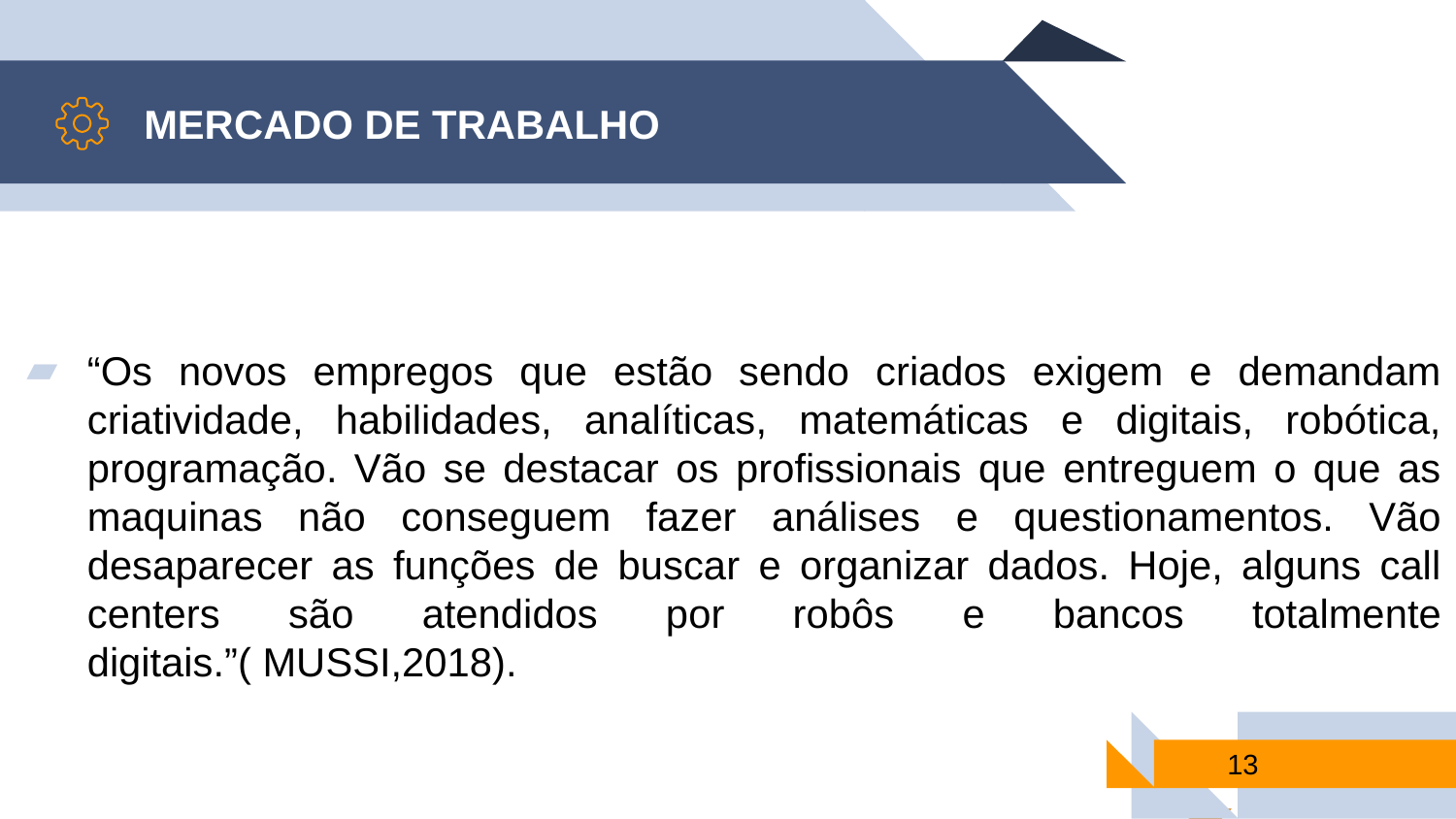

MERCADO DE TRABALHO

“Os novos empregos que estão sendo criados exigem e demandam criatividade, habilidades, analíticas, matemáticas e digitais, robótica, programação. Vão se destacar os profissionais que entreguem o que as maquinas não conseguem fazer análises e questionamentos. Vão desaparecer as funções de buscar e organizar dados. Hoje, alguns call centers são atendidos por robôs e bancos totalmente digitais.”( MUSSI,2018).

13